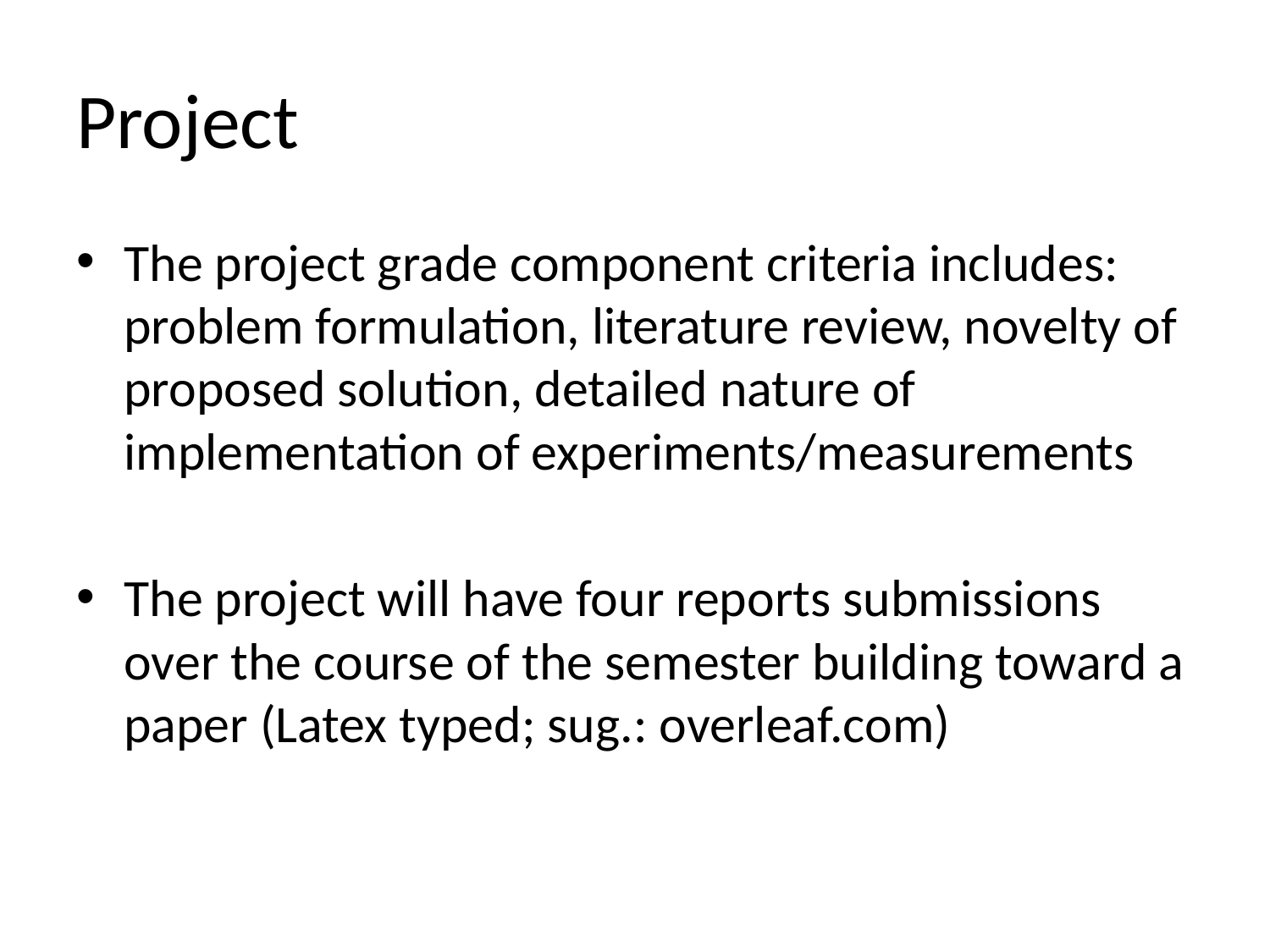

# Project
The project grade component criteria includes: problem formulation, literature review, novelty of proposed solution, detailed nature of implementation of experiments/measurements

The project will have four reports submissions over the course of the semester building toward a paper (Latex typed; sug.: overleaf.com)